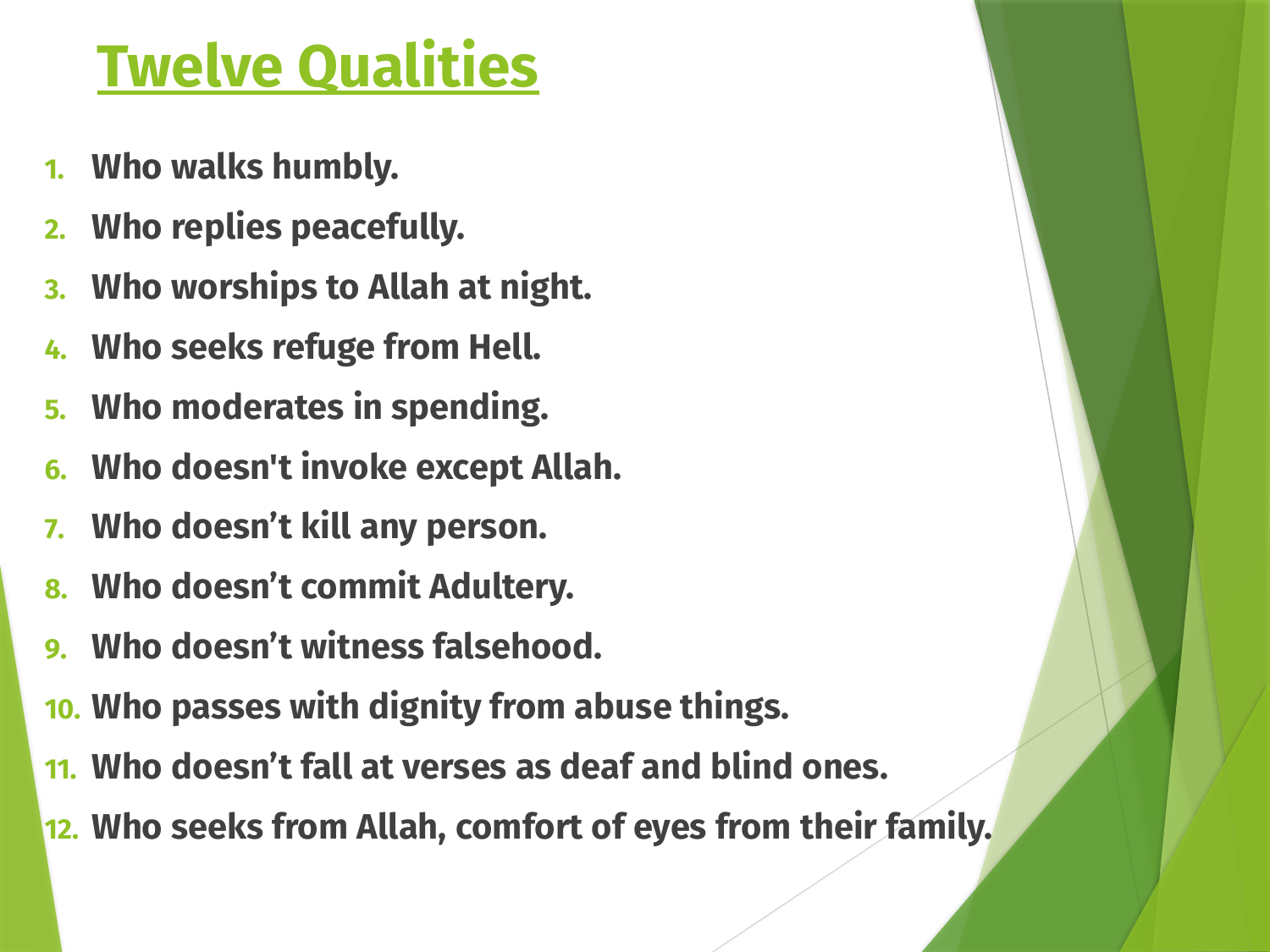

# Twelve Qualities
Who walks humbly.
Who replies peacefully.
Who worships to Allah at night.
Who seeks refuge from Hell.
Who moderates in spending.
Who doesn't invoke except Allah.
Who doesn’t kill any person.
Who doesn’t commit Adultery.
Who doesn’t witness falsehood.
Who passes with dignity from abuse things.
Who doesn’t fall at verses as deaf and blind ones.
Who seeks from Allah, comfort of eyes from their family.